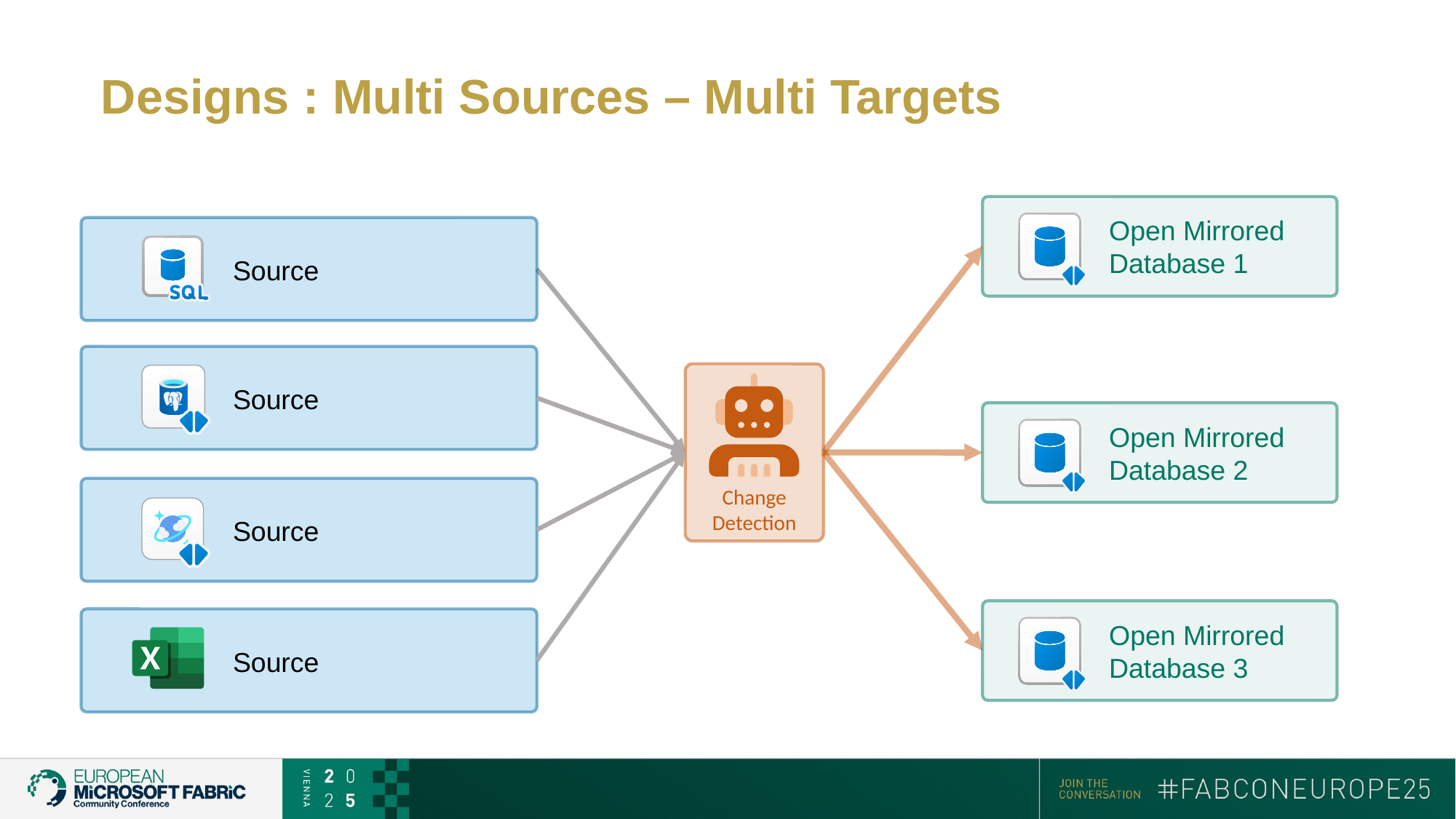

# Designs : Multi Sources – Multi Targets

Open Mirrored
Database 1

Source

Change
Detection

Source

Open Mirrored
Database 2

Source

Open Mirrored
Database 3

Source